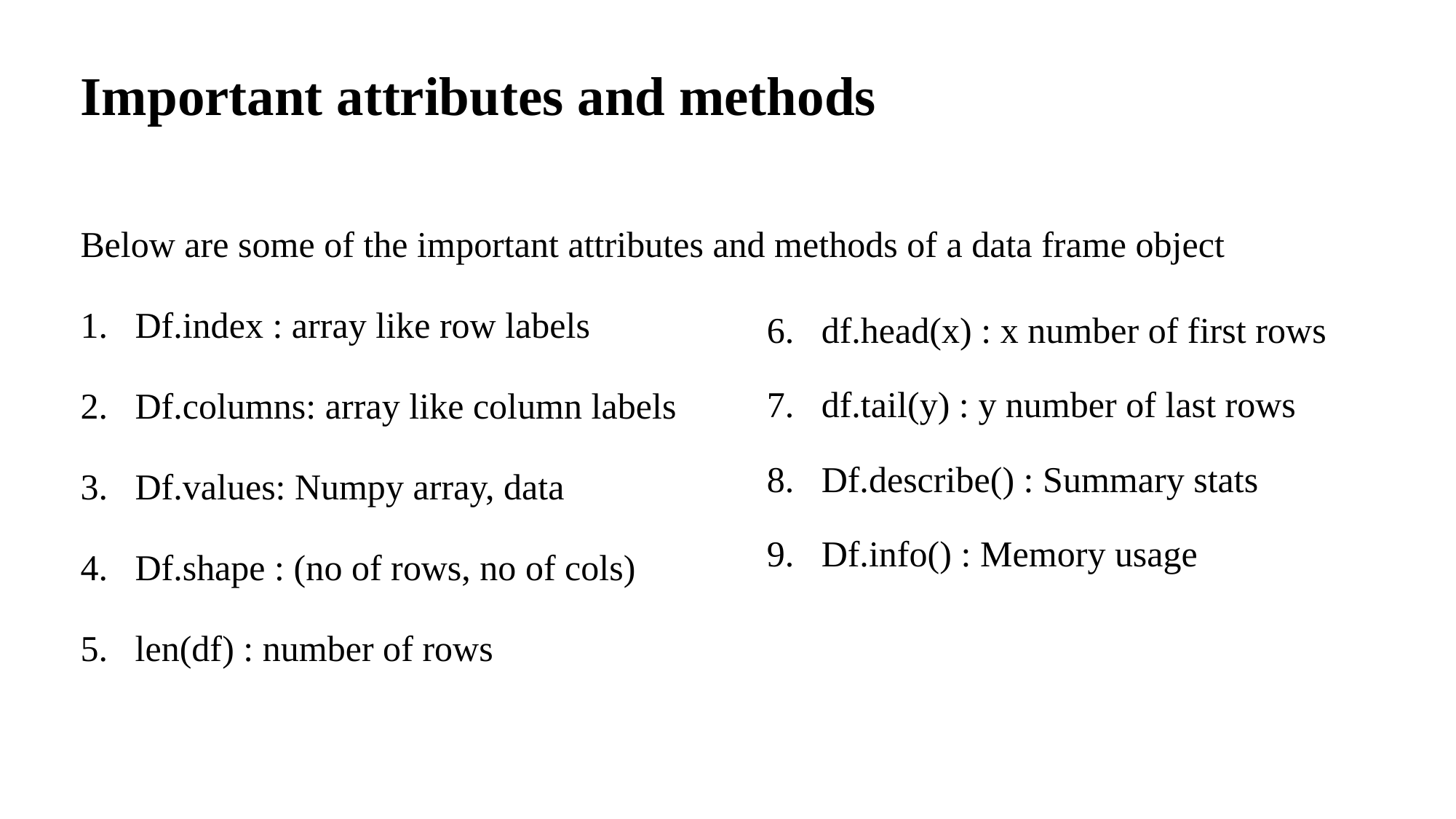

# Important attributes and methods
Below are some of the important attributes and methods of a data frame object
Df.index : array like row labels
Df.columns: array like column labels
Df.values: Numpy array, data
Df.shape : (no of rows, no of cols)
len(df) : number of rows
df.head(x) : x number of first rows
df.tail(y) : y number of last rows
Df.describe() : Summary stats
Df.info() : Memory usage